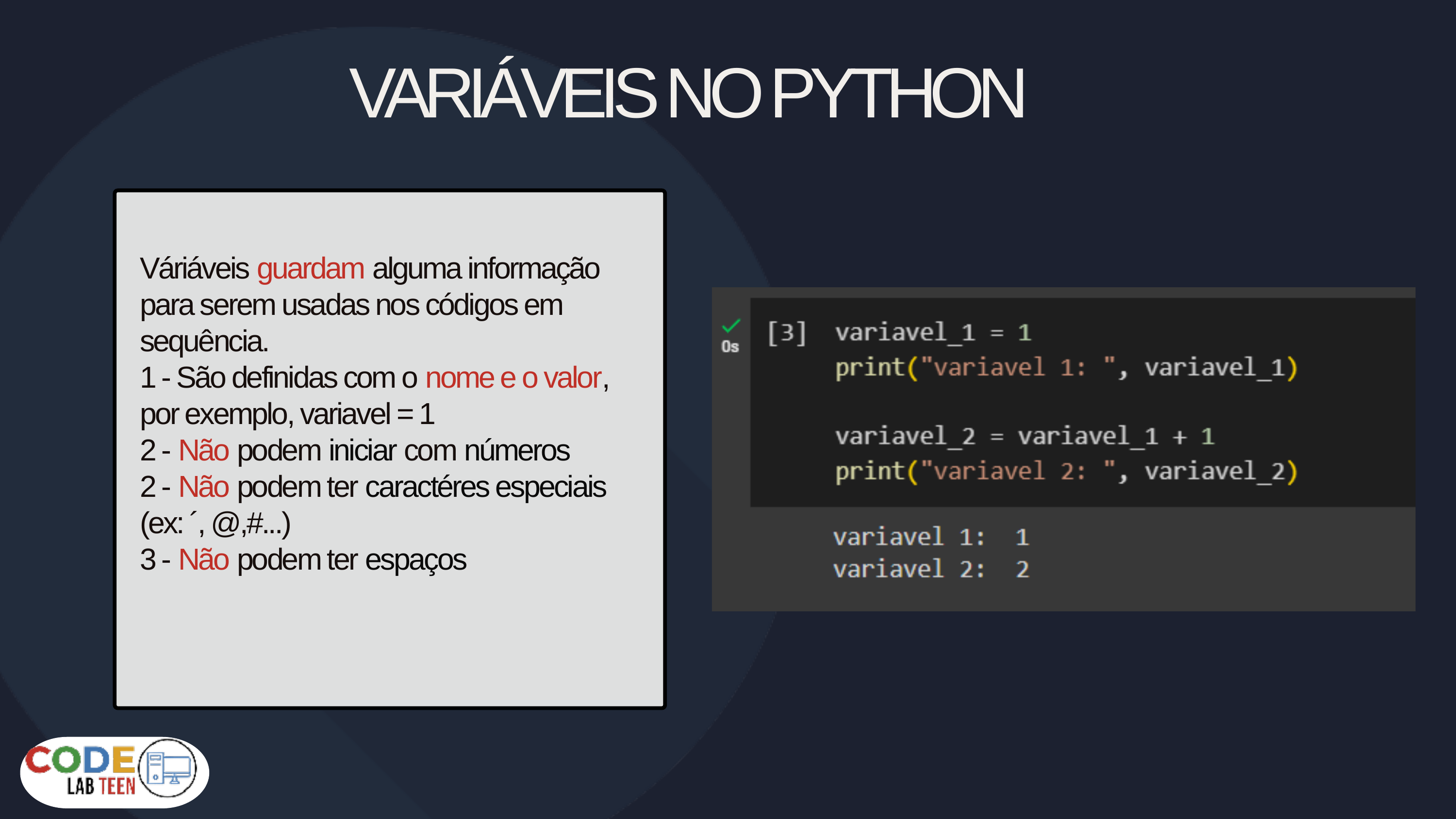

VARIÁVEIS NO PYTHON

Váriáveis guardam alguma informação para serem usadas nos códigos em sequência.
1 - São definidas com o nome e o valor, por exemplo, variavel = 1
2 - Não podem iniciar com números
2 - Não podem ter caractéres especiais (ex: ´, @,#...)
3 - Não podem ter espaços